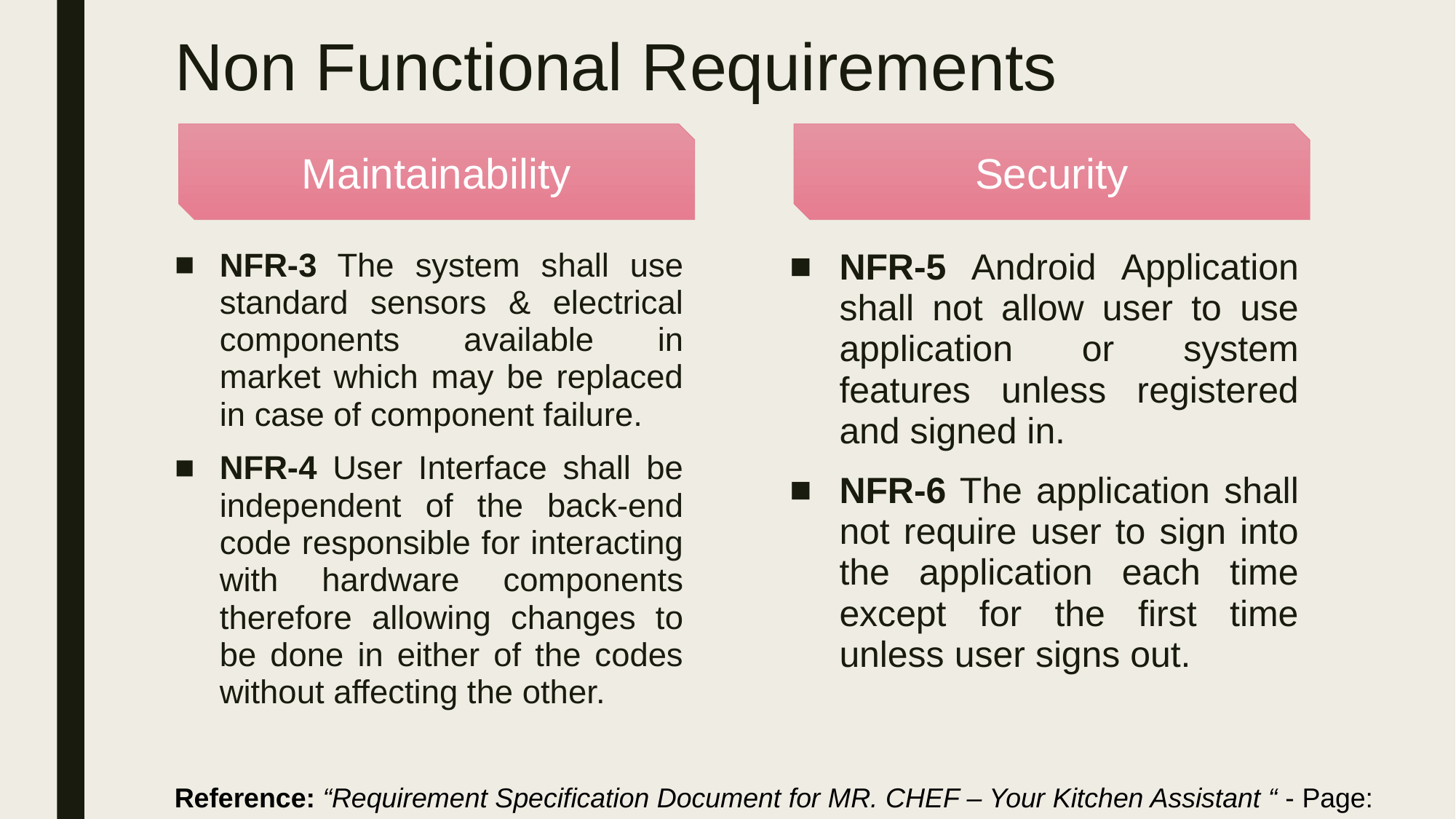

# Non Functional Requirements
Maintainability
Security
NFR-3 The system shall use standard sensors & electrical components available in market which may be replaced in case of component failure.
NFR-4 User Interface shall be independent of the back-end code responsible for interacting with hardware components therefore allowing changes to be done in either of the codes without affecting the other.

NFR-5 Android Application shall not allow user to use application or system features unless registered and signed in.
NFR-6 The application shall not require user to sign into the application each time except for the first time unless user signs out.

Reference: “Requirement Specification Document for MR. CHEF – Your Kitchen Assistant “ - Page: 30-31